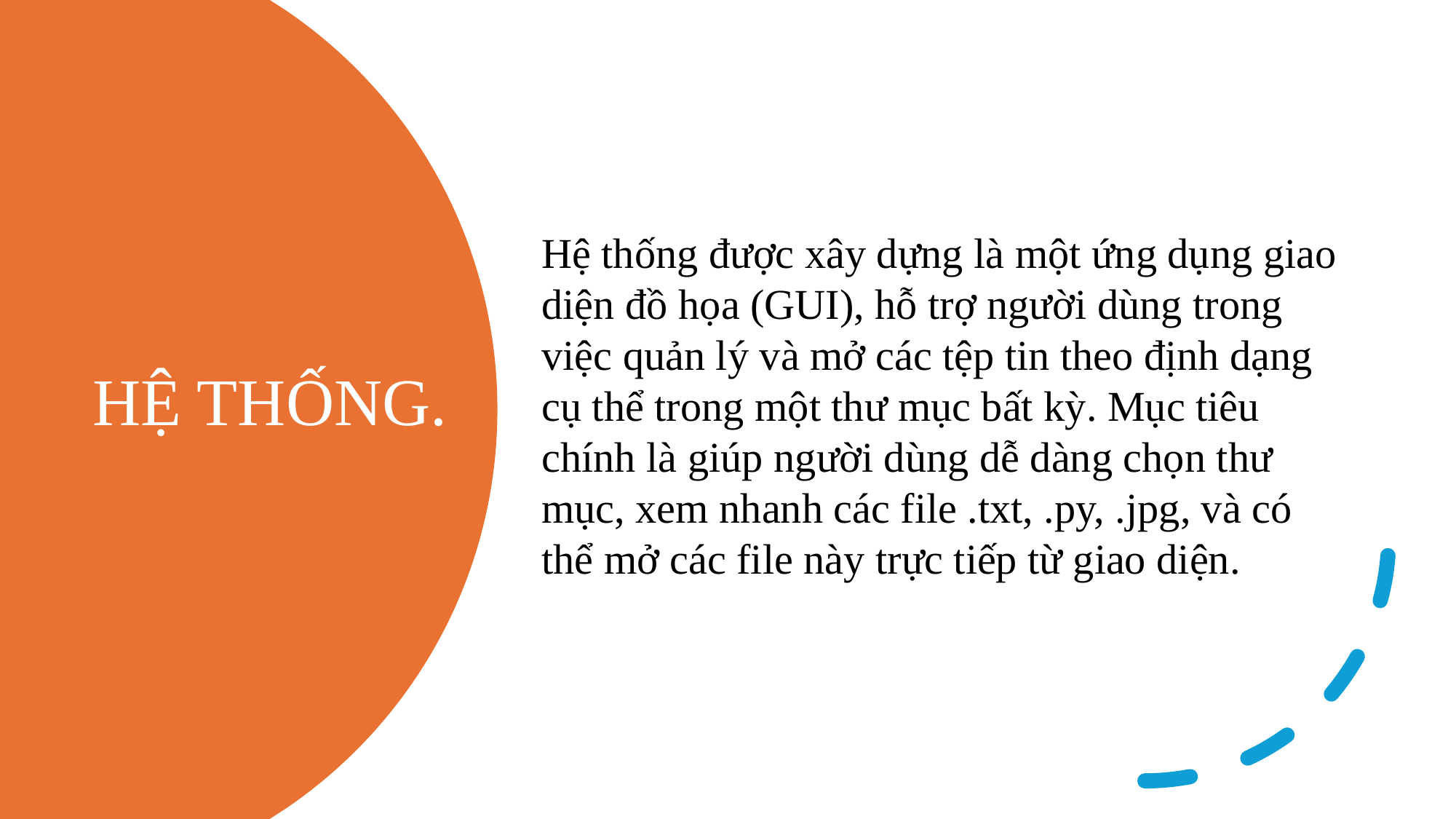

Hệ thống được xây dựng là một ứng dụng giao diện đồ họa (GUI), hỗ trợ người dùng trong việc quản lý và mở các tệp tin theo định dạng cụ thể trong một thư mục bất kỳ. Mục tiêu chính là giúp người dùng dễ dàng chọn thư mục, xem nhanh các file .txt, .py, .jpg, và có thể mở các file này trực tiếp từ giao diện.
# HỆ THỐNG.